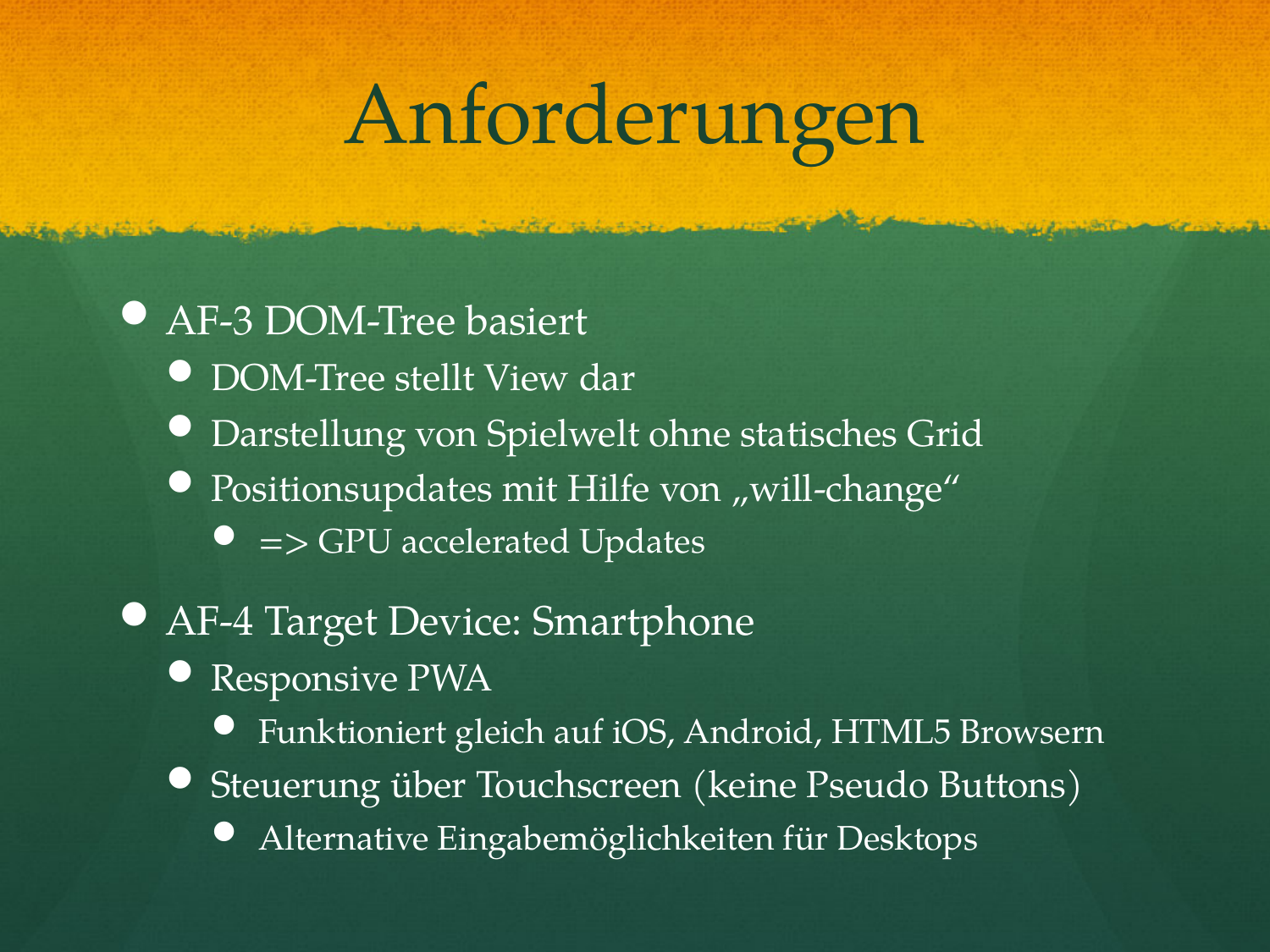

# Anforderungen
AF-3 DOM-Tree basiert
DOM-Tree stellt View dar
Darstellung von Spielwelt ohne statisches Grid
Positionsupdates mit Hilfe von „will-change“
=> GPU accelerated Updates
AF-4 Target Device: Smartphone
Responsive PWA
Funktioniert gleich auf iOS, Android, HTML5 Browsern
Steuerung über Touchscreen (keine Pseudo Buttons)
Alternative Eingabemöglichkeiten für Desktops